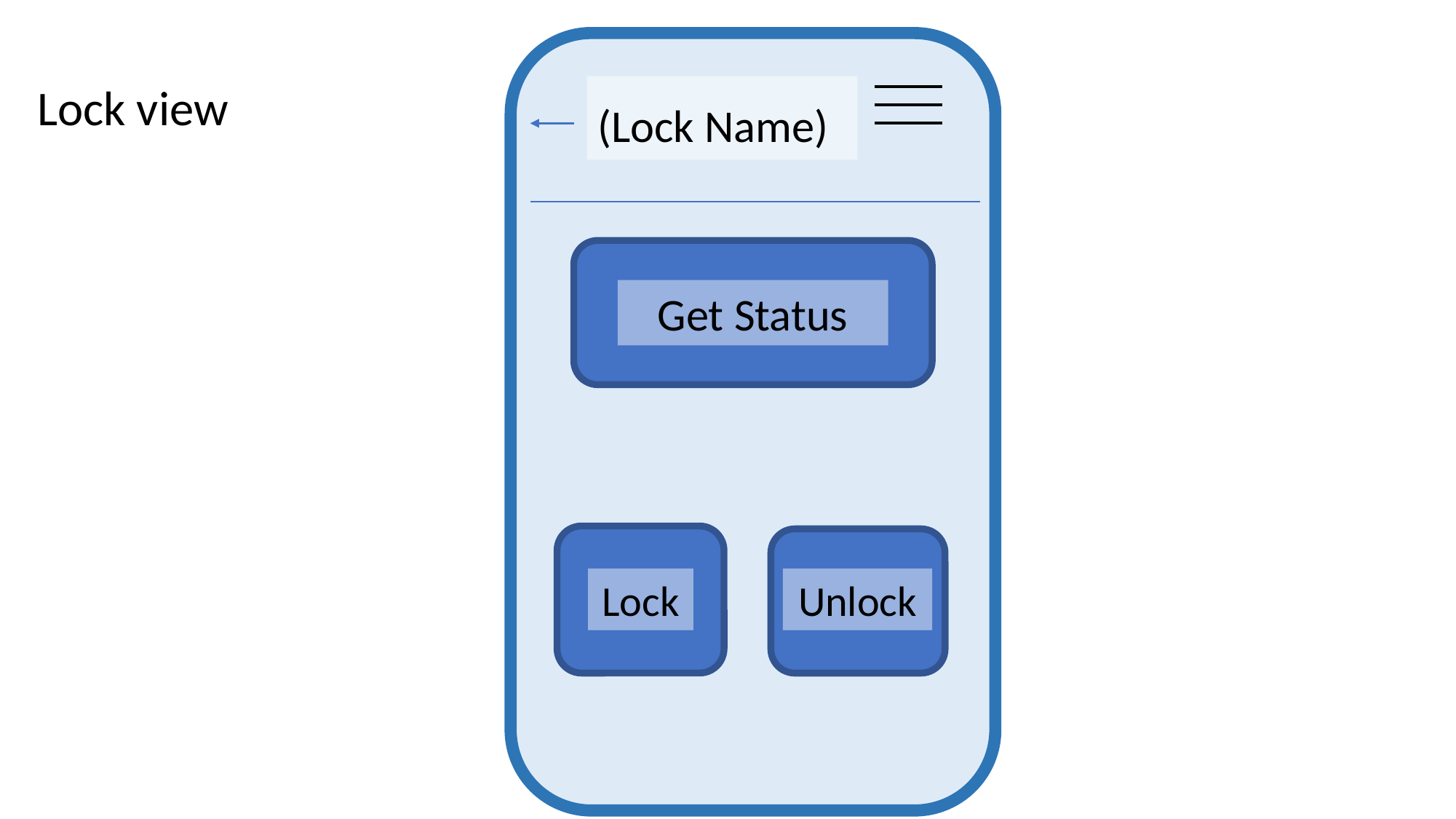

Lock view
(Lock Name)

Get Status

Lock
Unlock